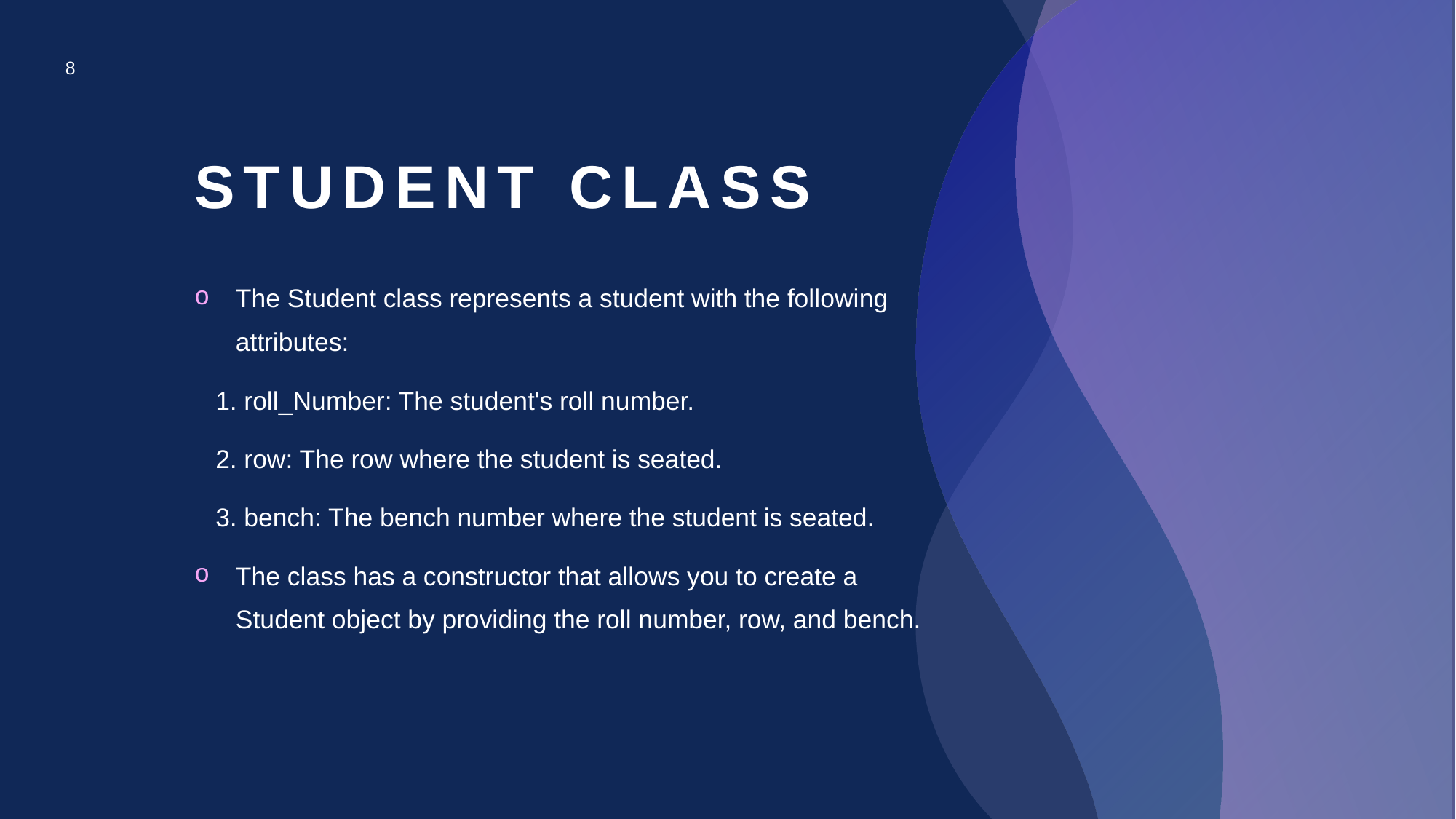

8
# Student Class
The Student class represents a student with the following attributes:
   1. roll_Number: The student's roll number.
   2. row: The row where the student is seated.
   3. bench: The bench number where the student is seated.
The class has a constructor that allows you to create a Student object by providing the roll number, row, and bench.